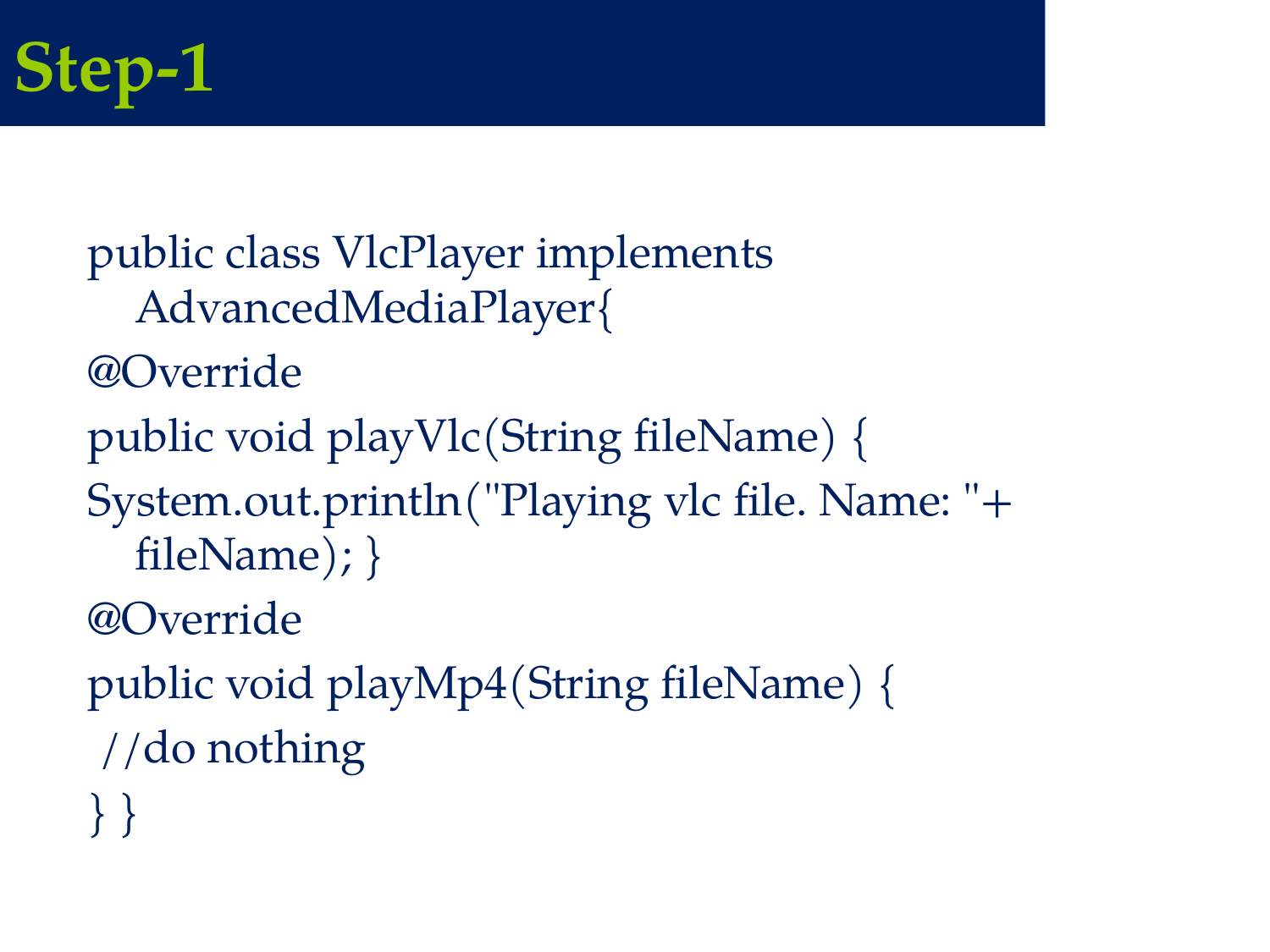

# Step-1
public class VlcPlayer implements AdvancedMediaPlayer{
@Override
public void playVlc(String fileName) {
System.out.println("Playing vlc file. Name: "+ fileName); }
@Override
public void playMp4(String fileName) {
 //do nothing
} }